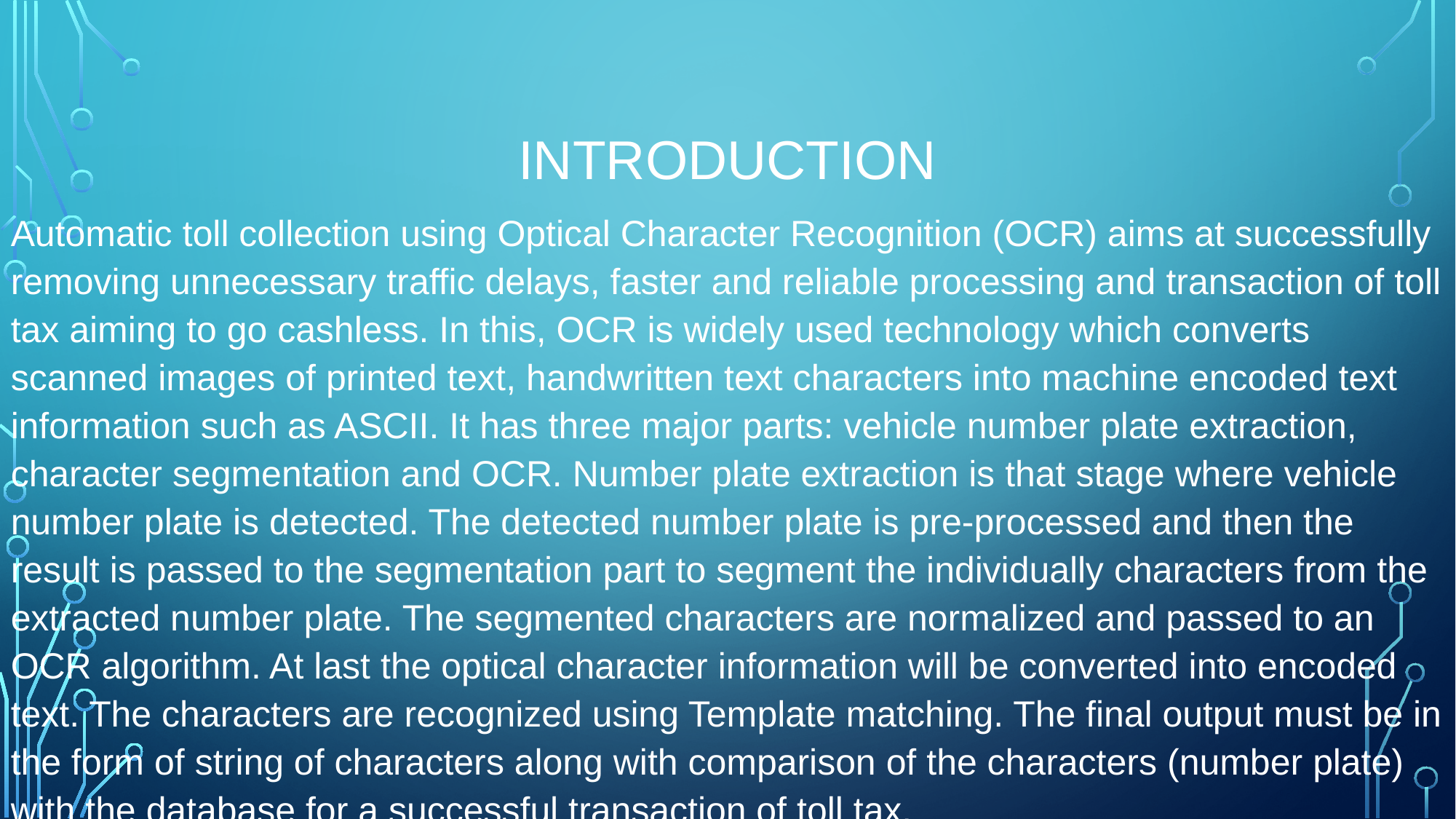

# INTRODUCTION
Automatic toll collection using Optical Character Recognition (OCR) aims at successfully removing unnecessary traffic delays, faster and reliable processing and transaction of toll tax aiming to go cashless. In this, OCR is widely used technology which converts scanned images of printed text, handwritten text characters into machine encoded text information such as ASCII. It has three major parts: vehicle number plate extraction, character segmentation and OCR. Number plate extraction is that stage where vehicle number plate is detected. The detected number plate is pre-processed and then the result is passed to the segmentation part to segment the individually characters from the extracted number plate. The segmented characters are normalized and passed to an OCR algorithm. At last the optical character information will be converted into encoded text. The characters are recognized using Template matching. The final output must be in the form of string of characters along with comparison of the characters (number plate) with the database for a successful transaction of toll tax.